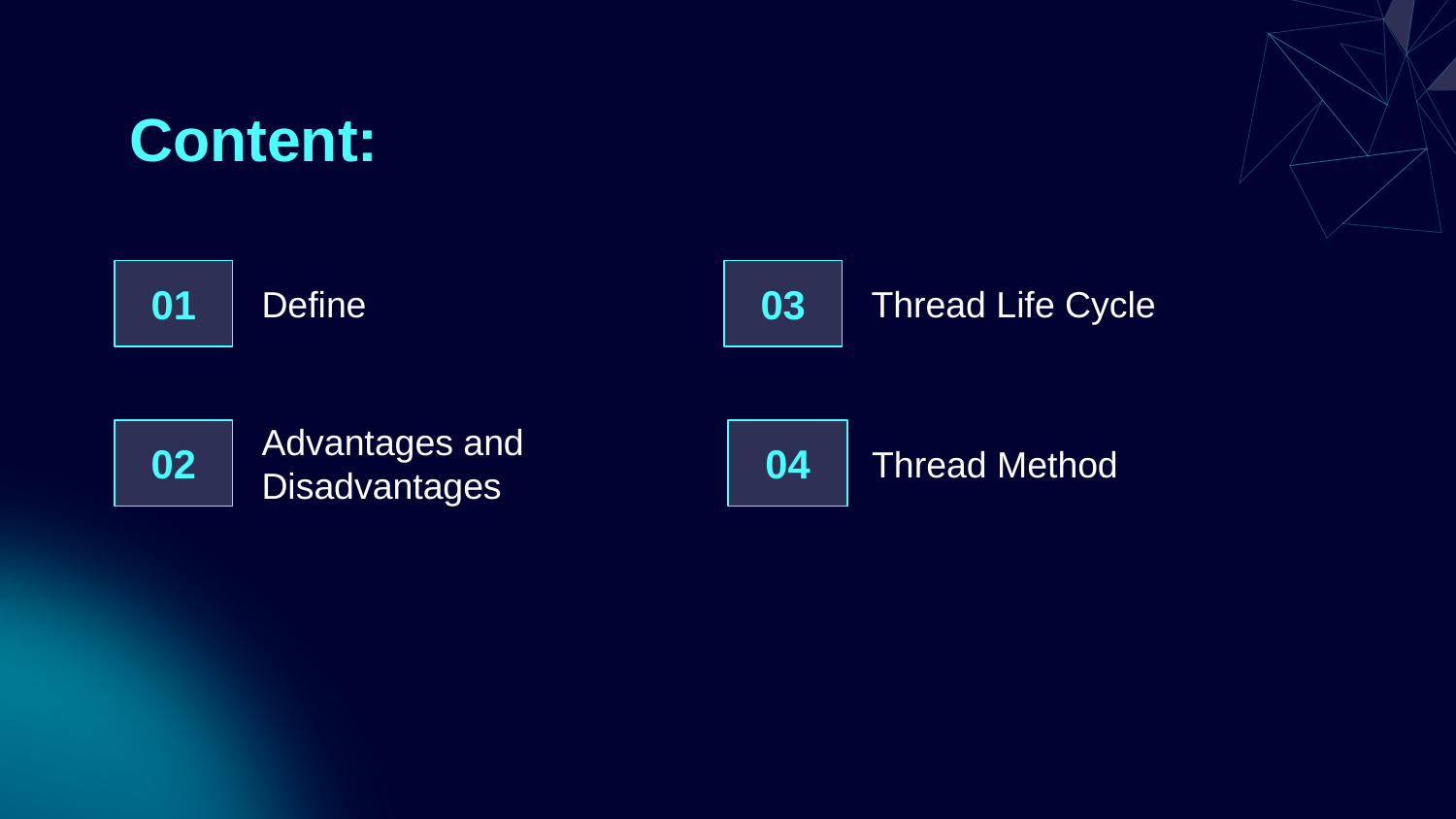

# Content:
01
Define
03
Thread Life Cycle
Advantages and Disadvantages
04
Thread Method
02